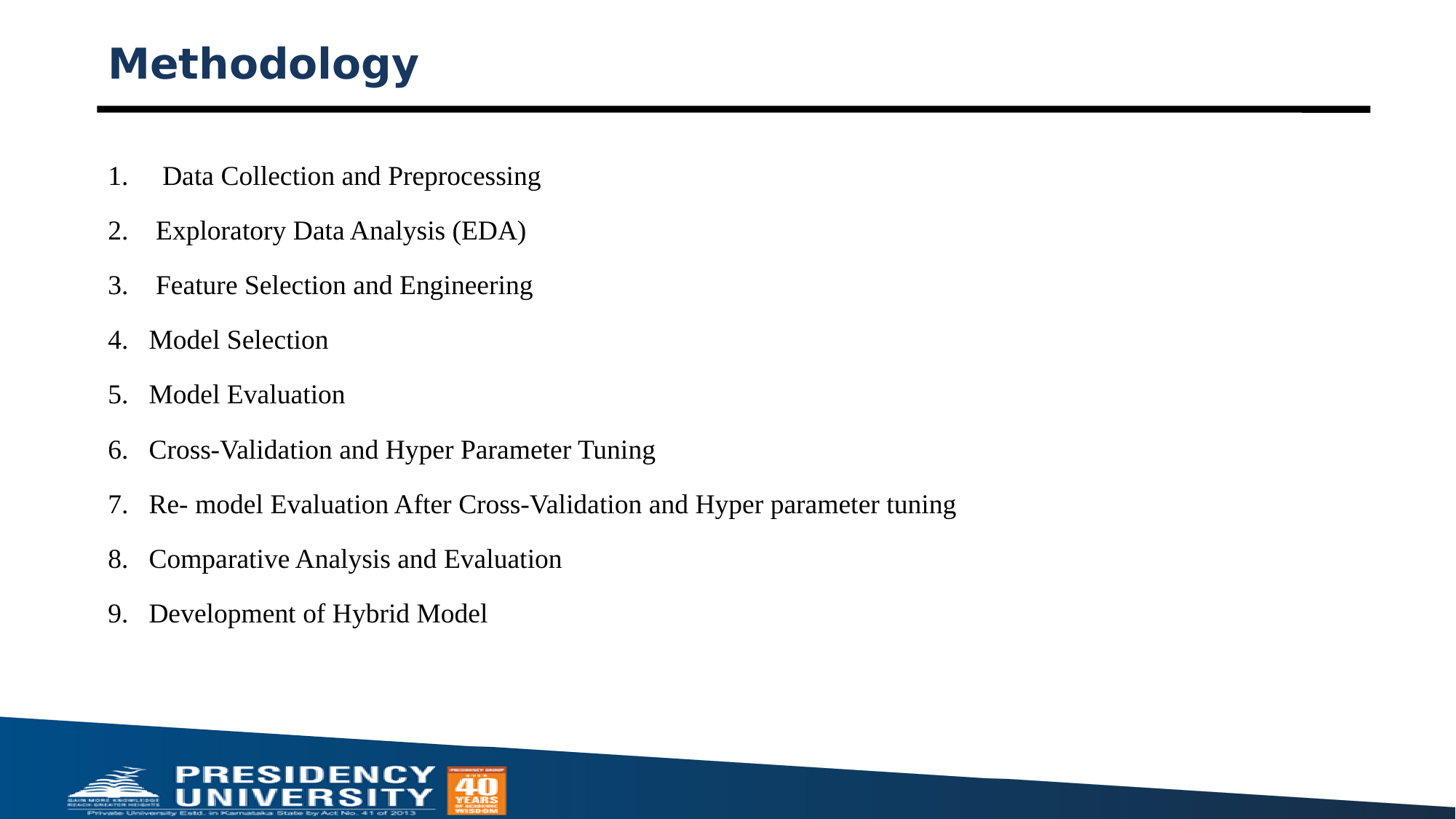

# Methodology
Data Collection and Preprocessing
 Exploratory Data Analysis (EDA)
 Feature Selection and Engineering
Model Selection
Model Evaluation
Cross-Validation and Hyper Parameter Tuning
Re- model Evaluation After Cross-Validation and Hyper parameter tuning
Comparative Analysis and Evaluation
Development of Hybrid Model